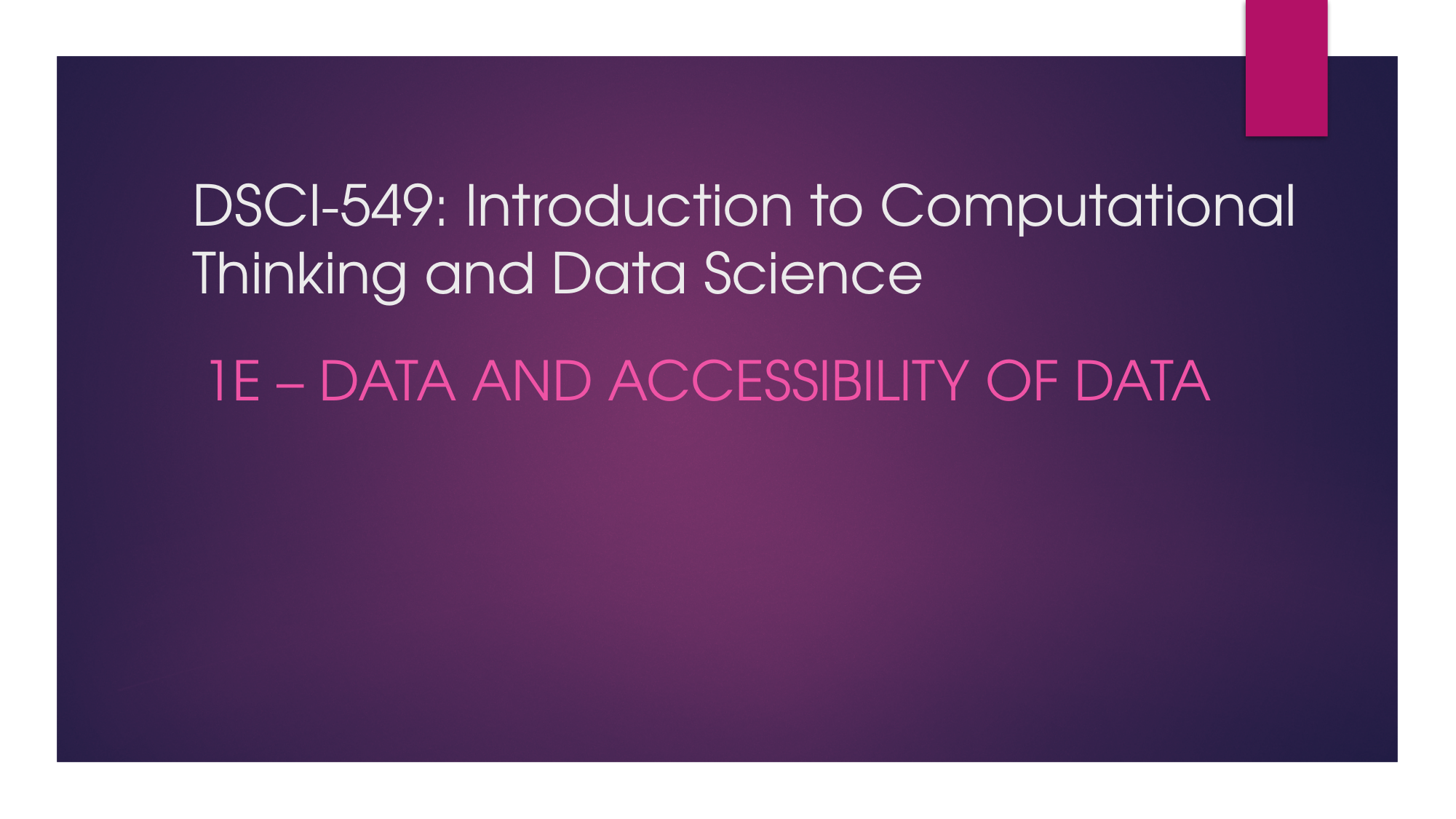

# DSCI-549: Introduction to Computational Thinking and Data Science
1E – Data and accessibility of data